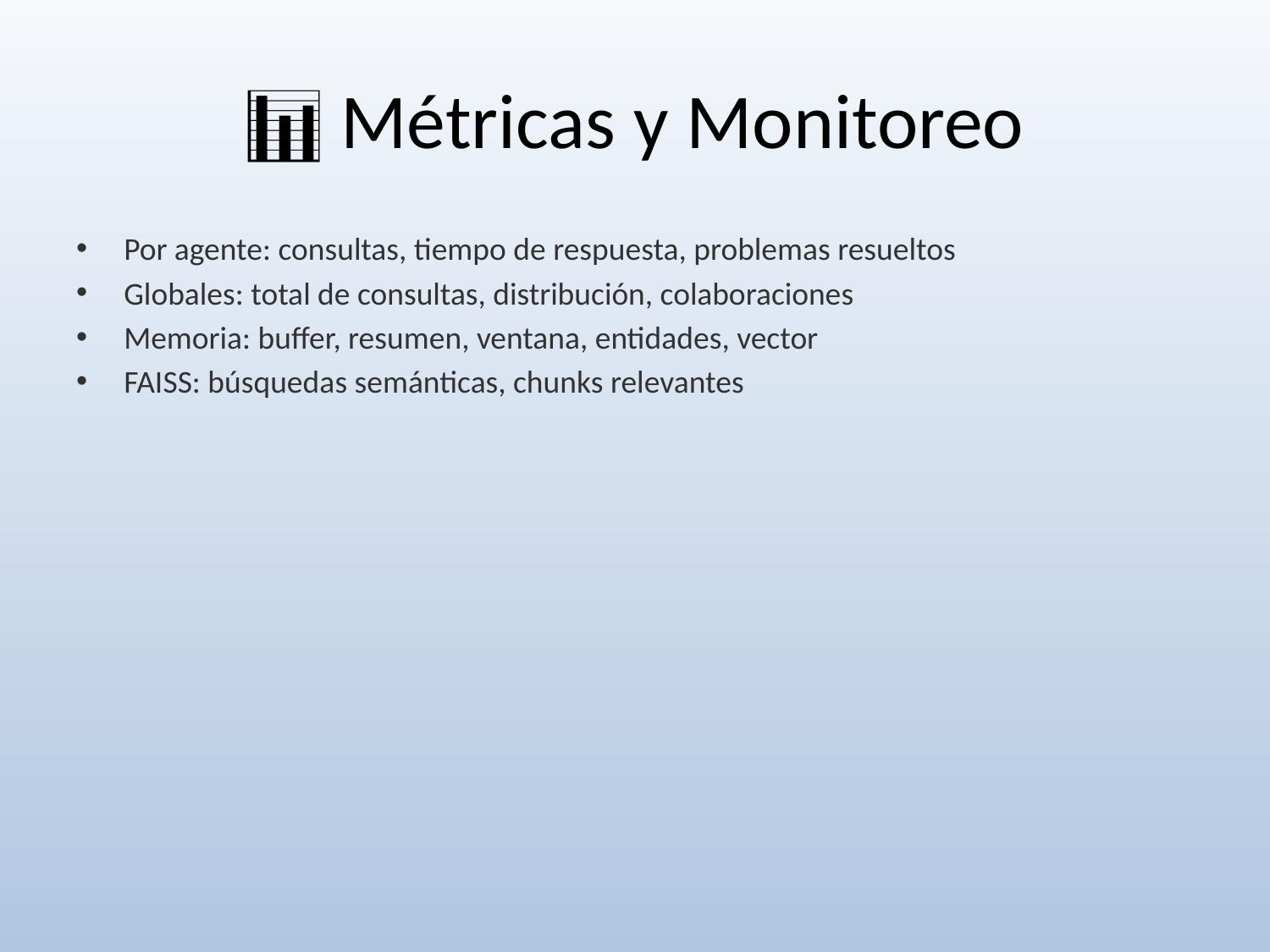

# 📊 Métricas y Monitoreo
Por agente: consultas, tiempo de respuesta, problemas resueltos
Globales: total de consultas, distribución, colaboraciones
Memoria: buffer, resumen, ventana, entidades, vector
FAISS: búsquedas semánticas, chunks relevantes